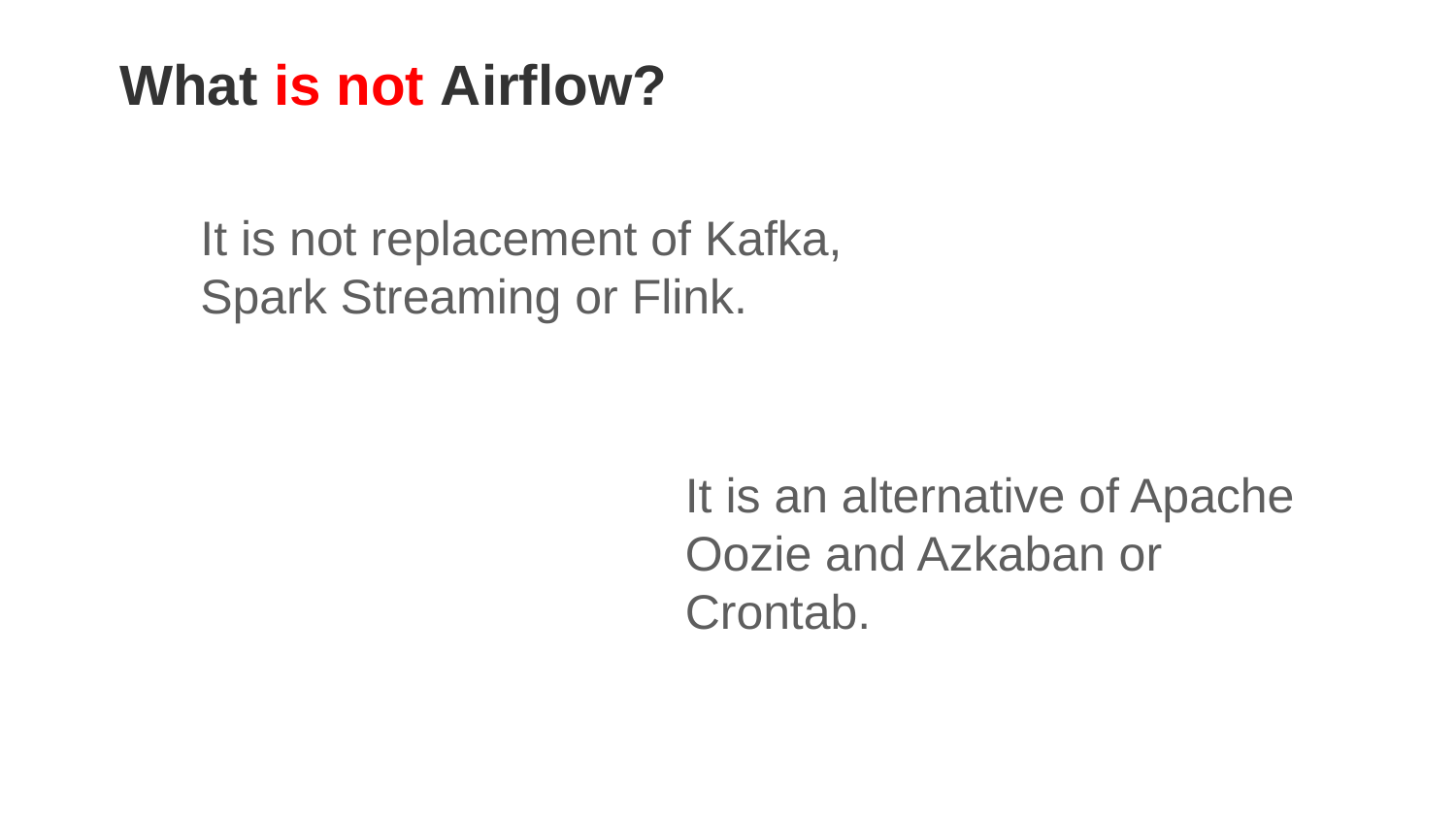

What is not Airflow?
It is not replacement of Kafka, Spark Streaming or Flink.
It is an alternative of Apache Oozie and Azkaban or Crontab.